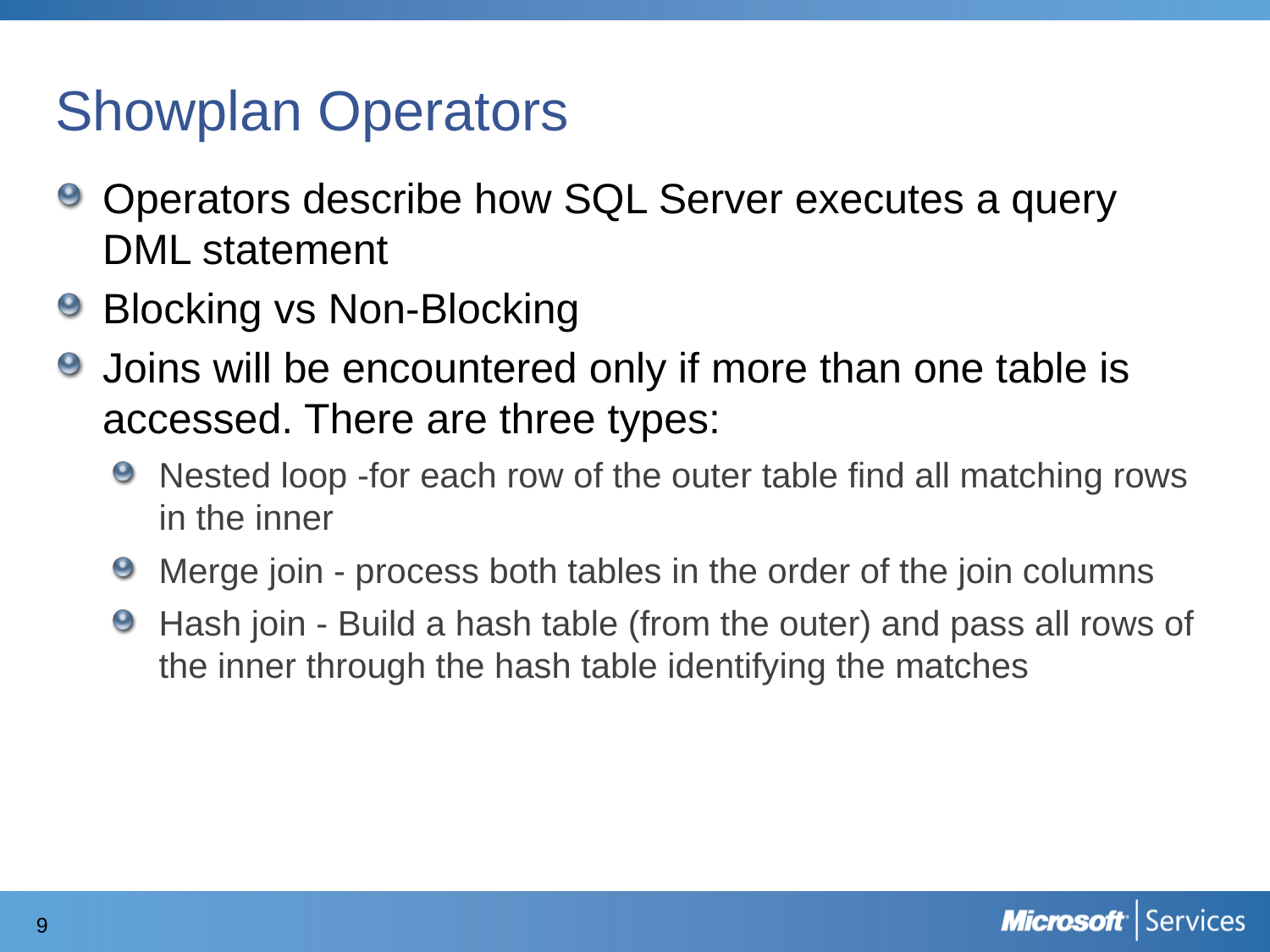

# Showplan Operators
Operators describe how SQL Server executes a query DML statement
Blocking vs Non-Blocking
Joins will be encountered only if more than one table is accessed. There are three types:
Nested loop -for each row of the outer table find all matching rows in the inner
Merge join - process both tables in the order of the join columns
Hash join - Build a hash table (from the outer) and pass all rows of the inner through the hash table identifying the matches

9